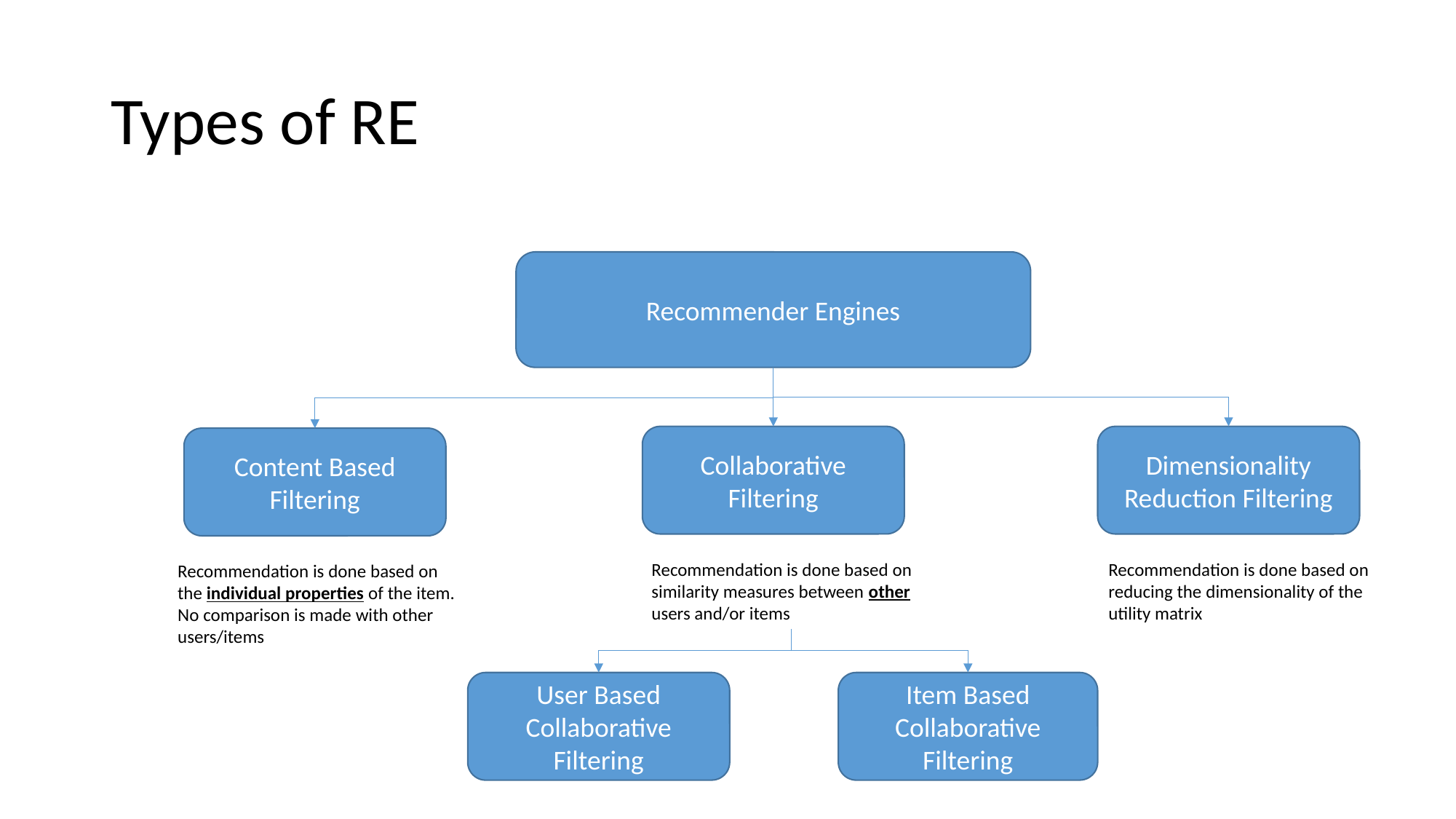

# Types of RE
Recommender Engines
Collaborative Filtering
Dimensionality Reduction Filtering
Content Based Filtering
Recommendation is done based on similarity measures between other users and/or items
Recommendation is done based on reducing the dimensionality of the utility matrix
Recommendation is done based on the individual properties of the item. No comparison is made with other users/items
User Based Collaborative Filtering
Item Based Collaborative Filtering